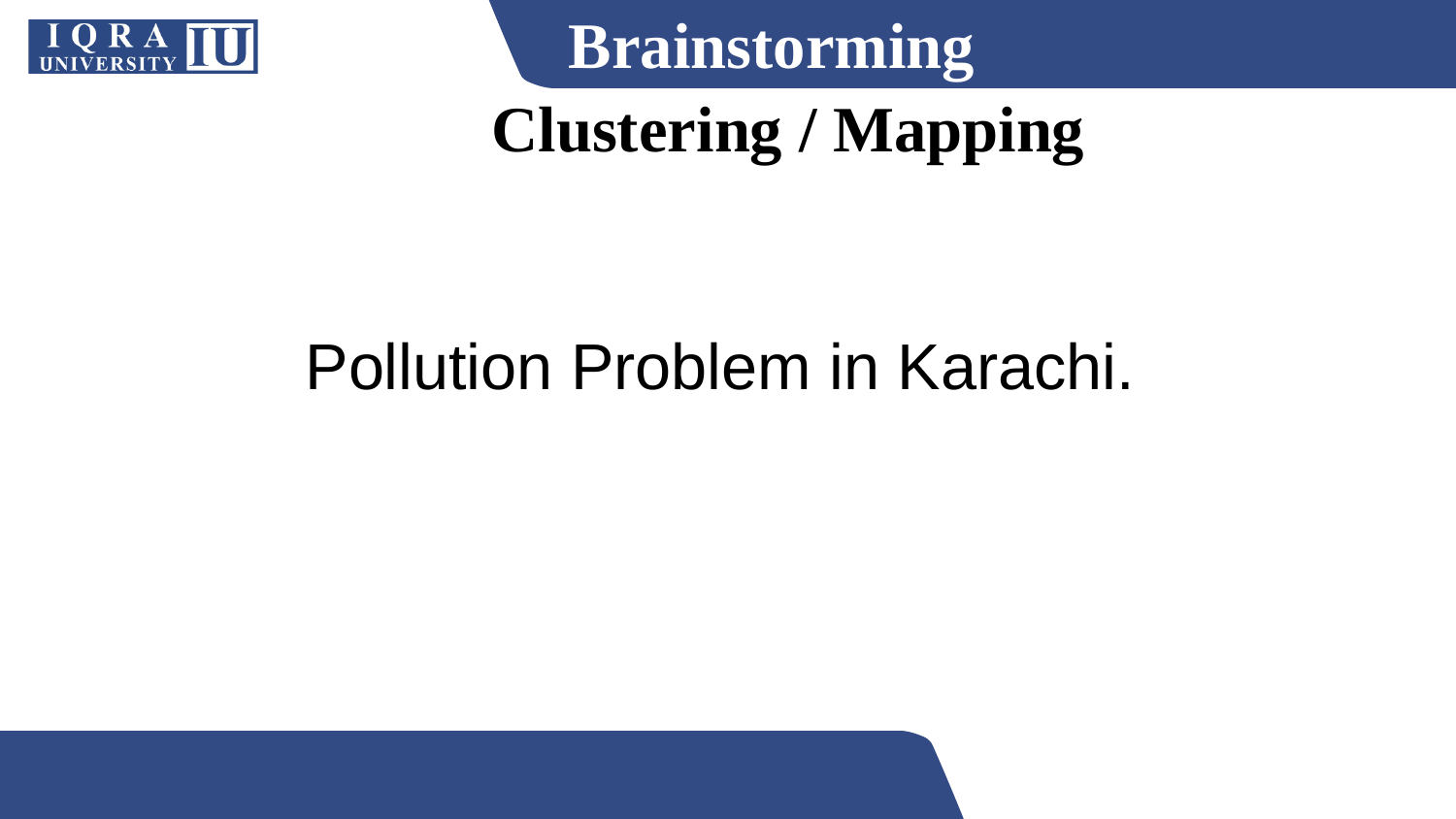

Brainstorming
# Clustering / Mapping

	Pollution Problem in Karachi.